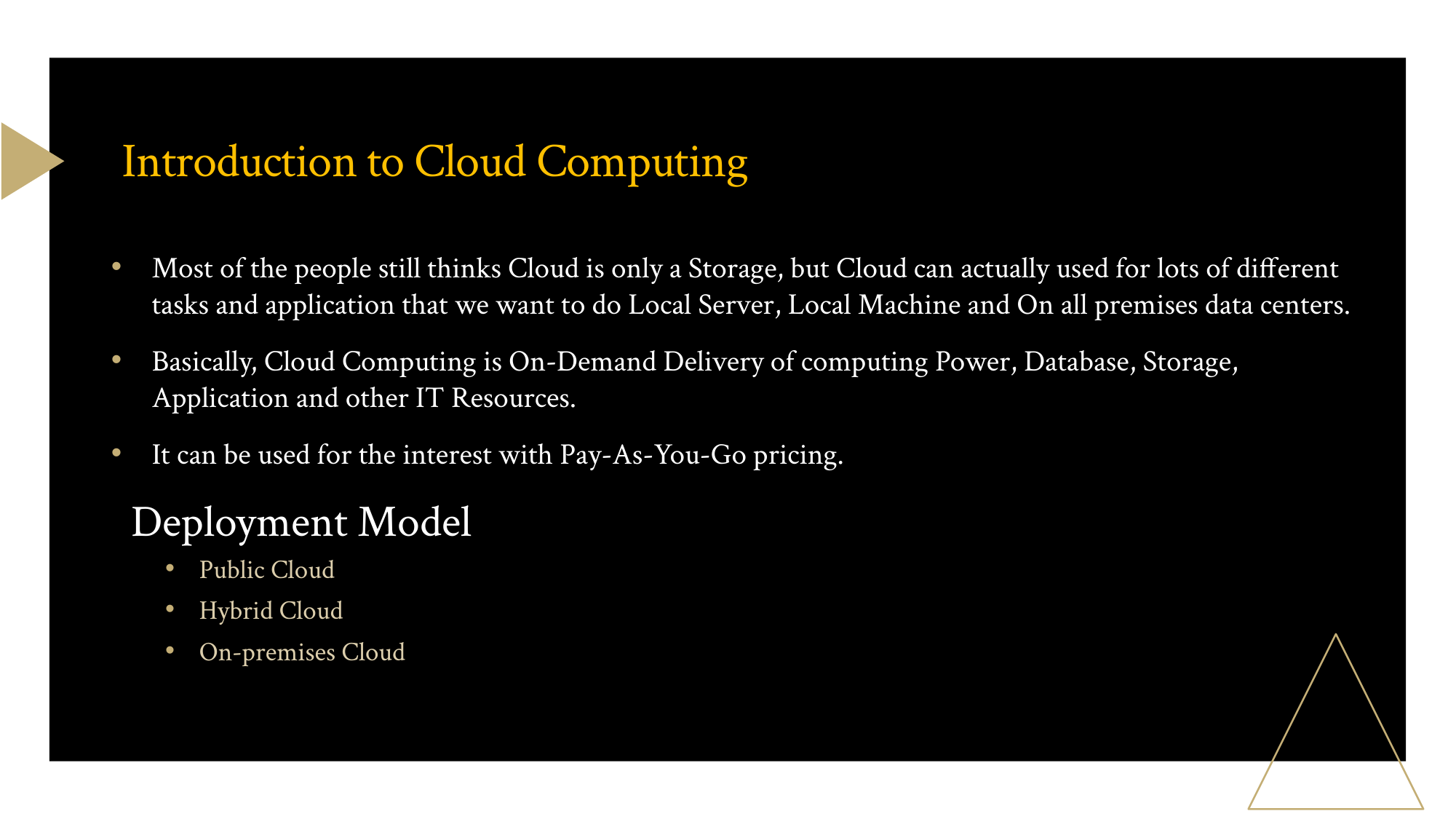

# Introduction to Cloud Computing
Most of the people still thinks Cloud is only a Storage, but Cloud can actually used for lots of different tasks and application that we want to do Local Server, Local Machine and On all premises data centers.
Basically, Cloud Computing is On-Demand Delivery of computing Power, Database, Storage, Application and other IT Resources.
It can be used for the interest with Pay-As-You-Go pricing.
  Deployment Model
Public Cloud
Hybrid Cloud
On-premises Cloud